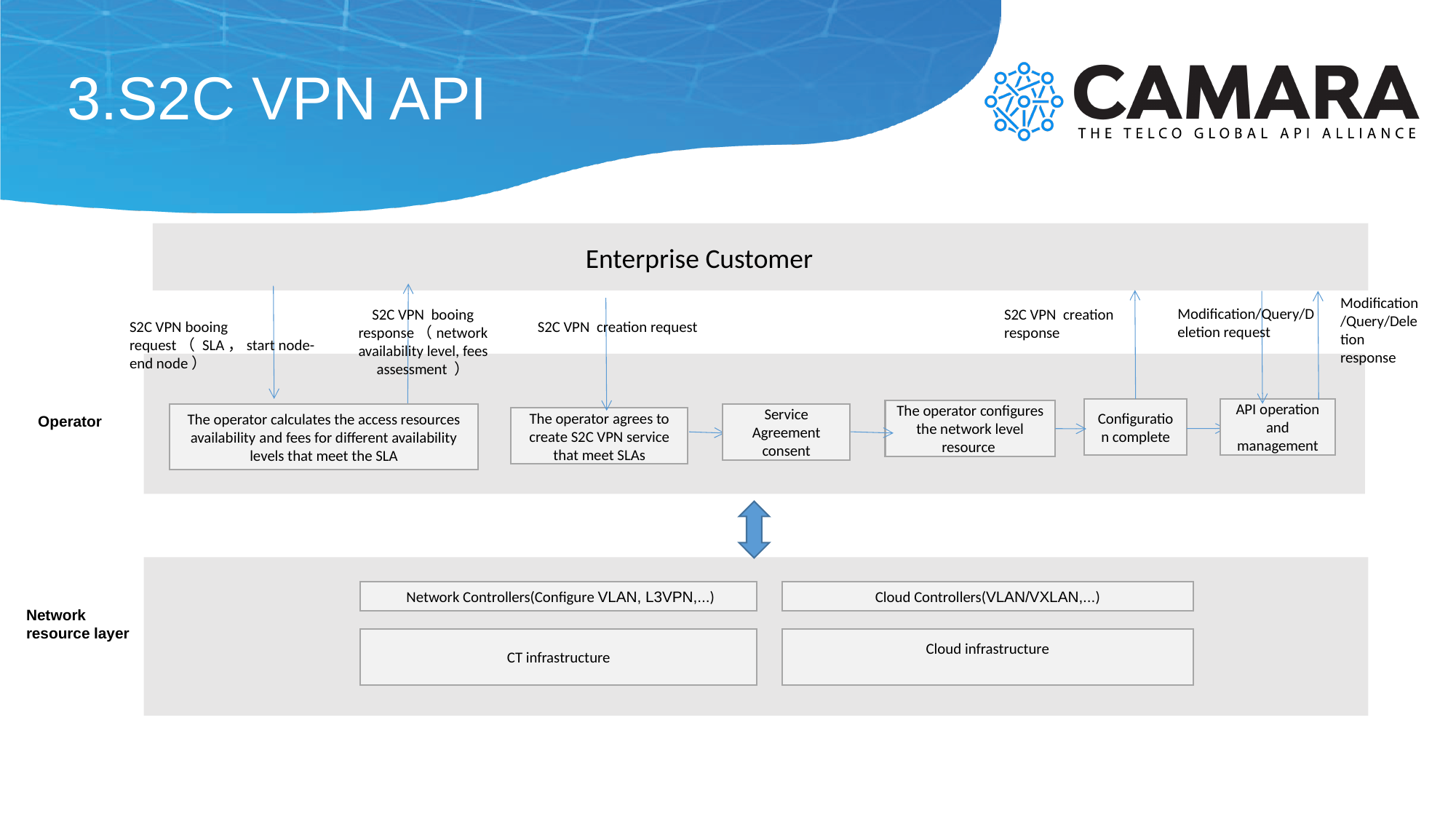

# 3.S2C VPN API

Enterprise Customer
 Modification/Query/Deletion response
 Modification/Query/Deletion request
S2C VPN  creation response
S2C VPN booing request（ SLA，start node-end node）
S2C VPN  creation request
S2C VPN  booing response（network availability level, fees assessment ）

Configuration complete
API operation and management
The operator configures the network level resource
Service Agreement consent
The operator calculates the access resources availability and fees for different availability levels that meet the SLA
Operator
The operator agrees to create S2C VPN service that meet SLAs

 Network Controllers(Configure VLAN, L3VPN,...)
Cloud Controllers(VLAN/VXLAN,...)
Network resource layer
CT infrastructure
Cloud infrastructure